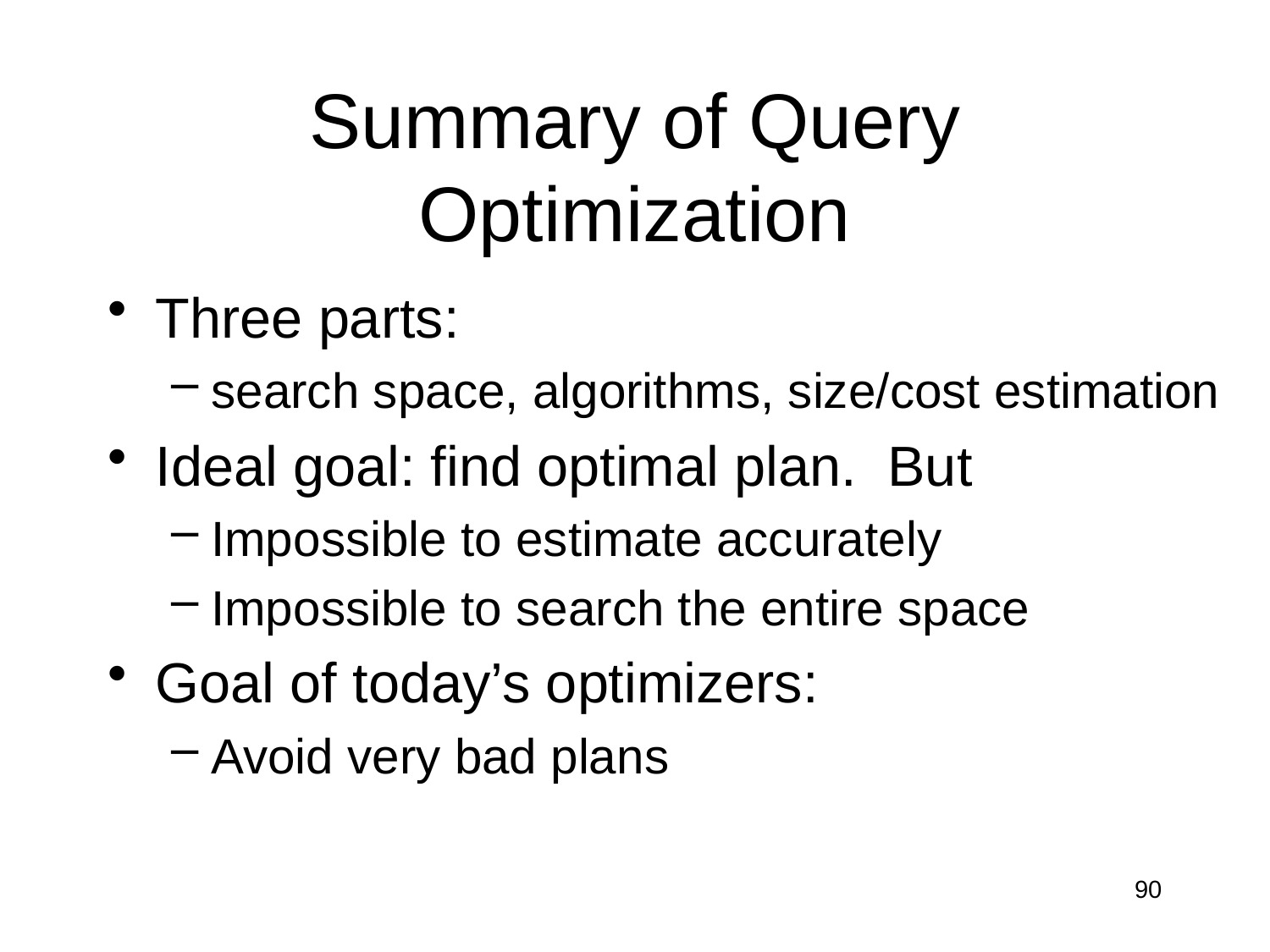

# Summary of Query Optimization
Three parts:
search space, algorithms, size/cost estimation
Ideal goal: find optimal plan.  But
Impossible to estimate accurately
Impossible to search the entire space
Goal of today’s optimizers:
Avoid very bad plans

90